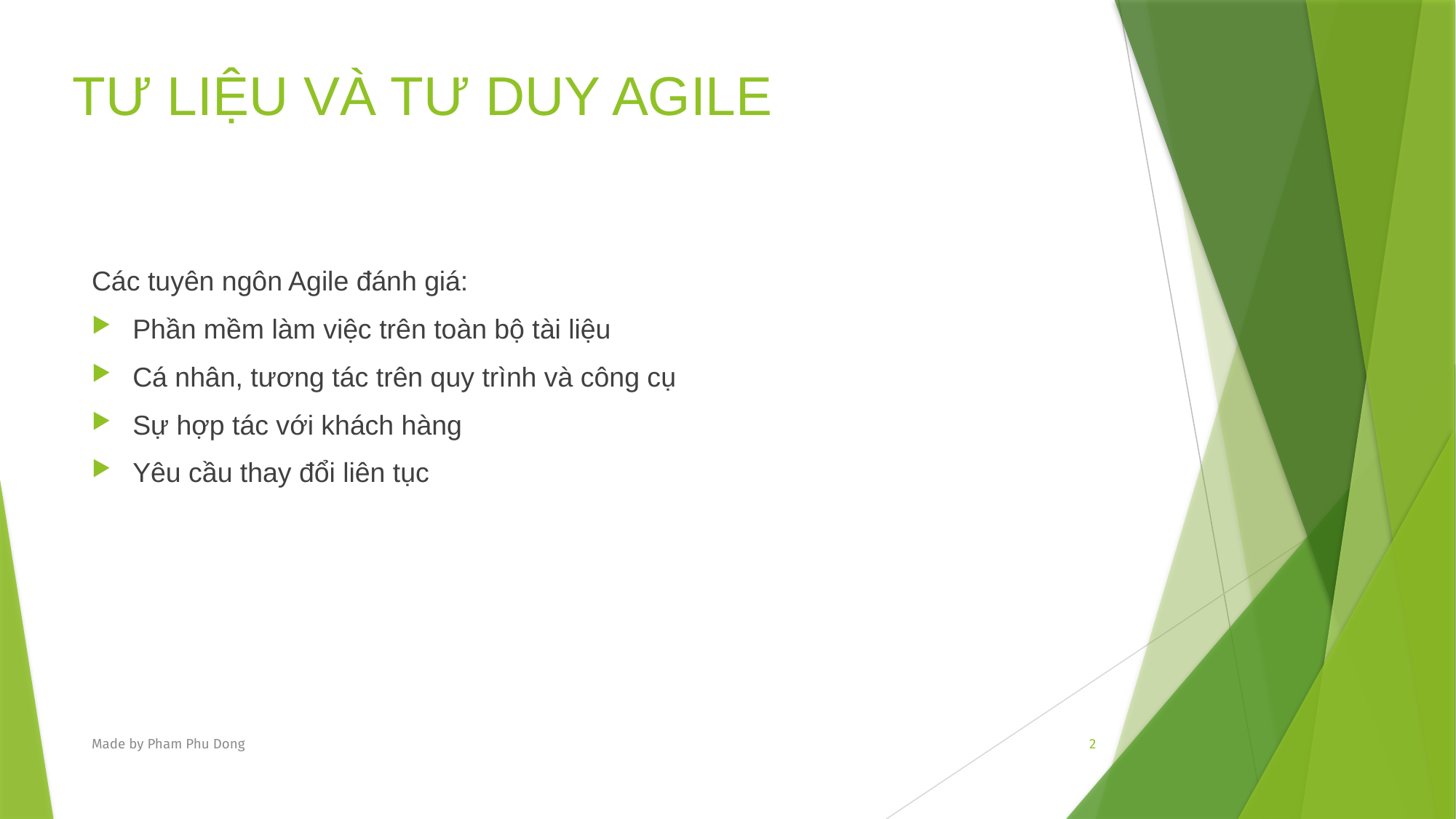

# TƯ LIỆU VÀ TƯ DUY AGILE
Các tuyên ngôn Agile đánh giá:
Phần mềm làm việc trên toàn bộ tài liệu
Cá nhân, tương tác trên quy trình và công cụ
Sự hợp tác với khách hàng
Yêu cầu thay đổi liên tục

Made by Pham Phu Dong
2